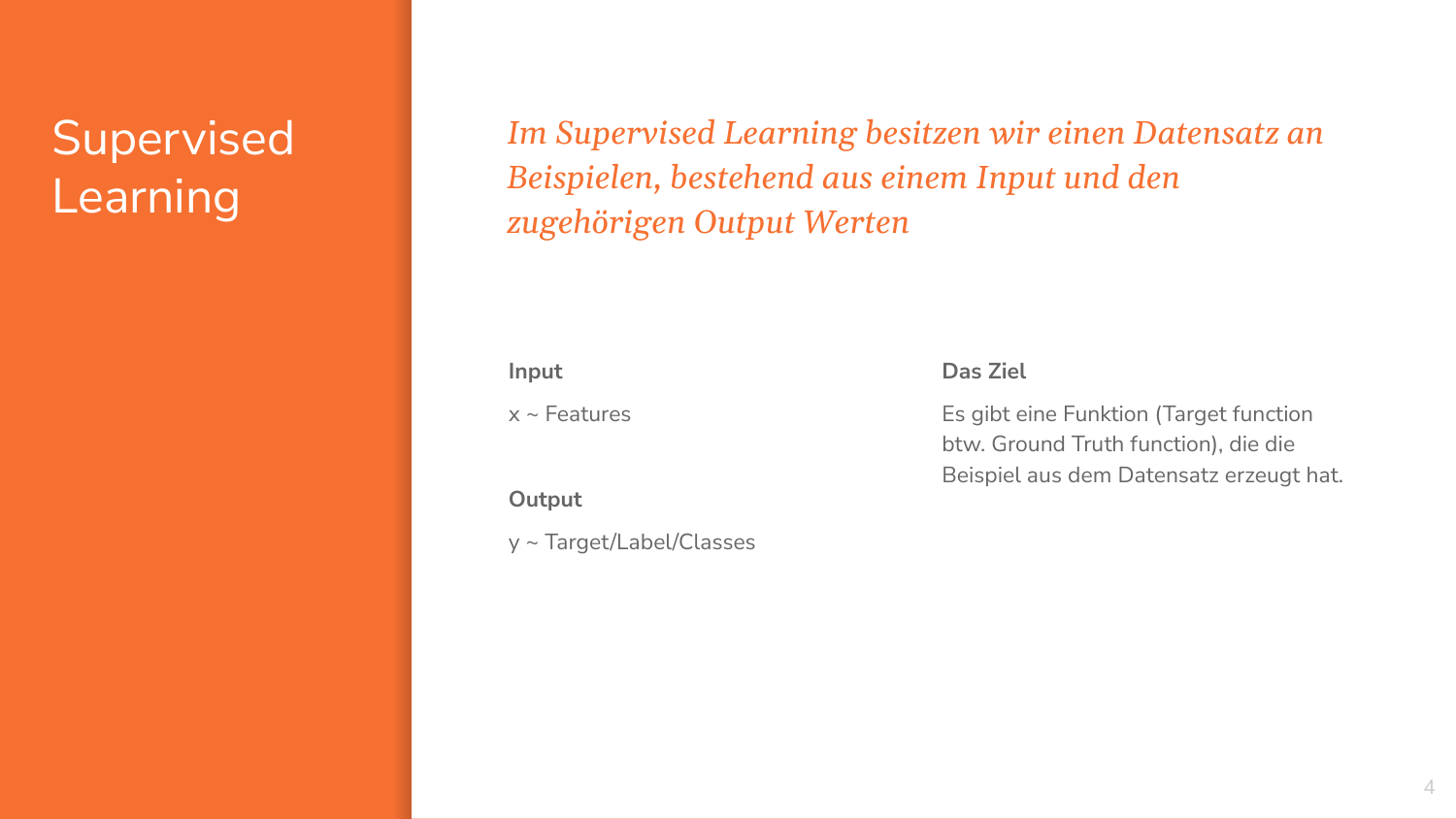

# Supervised Learning
Im Supervised Learning besitzen wir einen Datensatz an Beispielen, bestehend aus einem Input und den zugehörigen Output Werten
Input
x ~ Features

Output
y ~ Target/Label/Classes

Das Ziel
Es gibt eine Funktion (Target function btw. Ground Truth function), die die Beispiel aus dem Datensatz erzeugt hat.

4